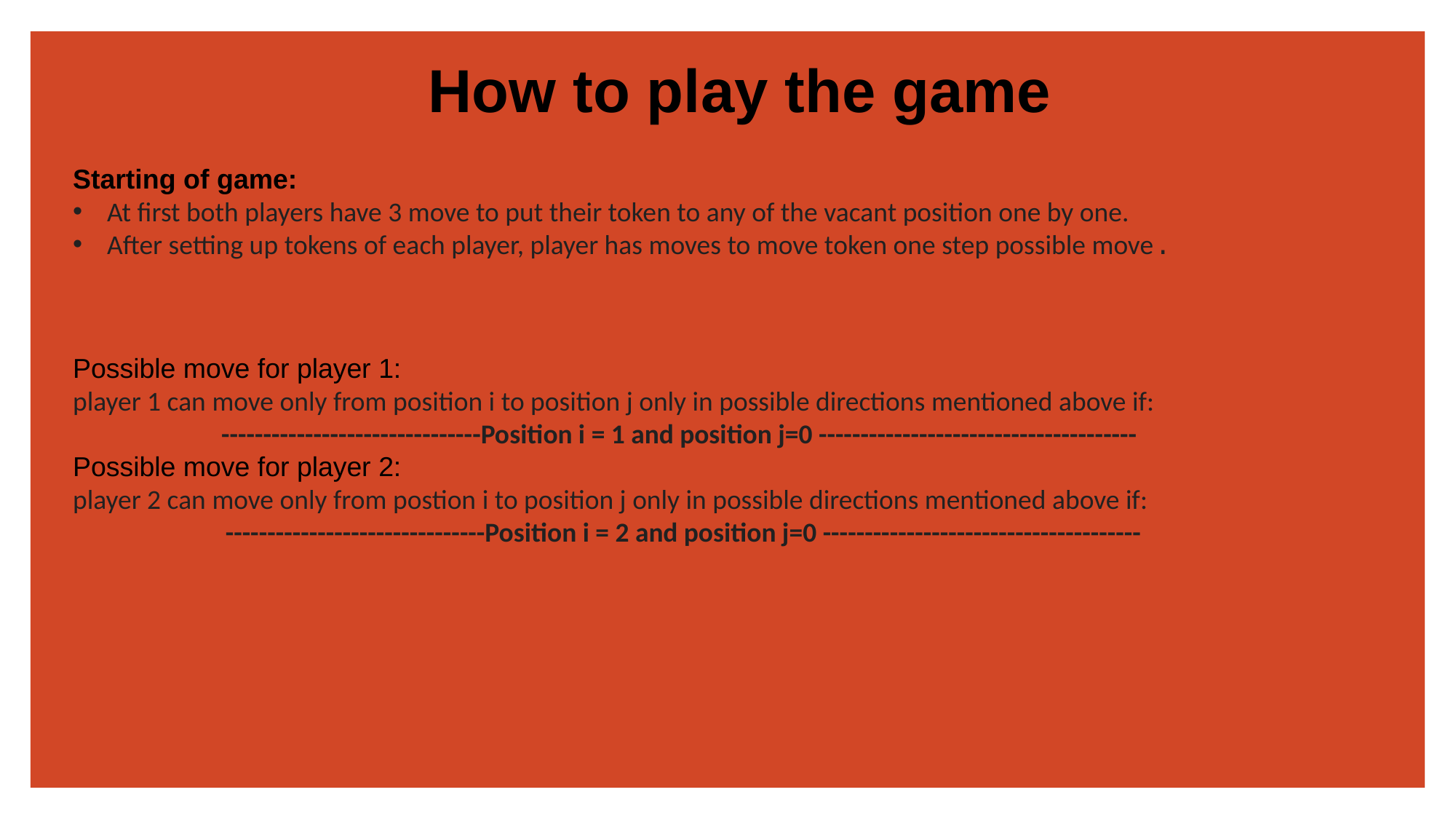

# How to play the game
Starting of game:
At first both players have 3 move to put their token to any of the vacant position one by one.
After setting up tokens of each player, player has moves to move token one step possible move.
Possible move for player 1:
player 1 can move only from position i to position j only in possible directions mentioned above if:
                        -------------------------------Position i = 1 and position j=0 --------------------------------------
Possible move for player 2:
player 2 can move only from postion i to position j only in possible directions mentioned above if:
	       -------------------------------Position i = 2 and position j=0 --------------------------------------